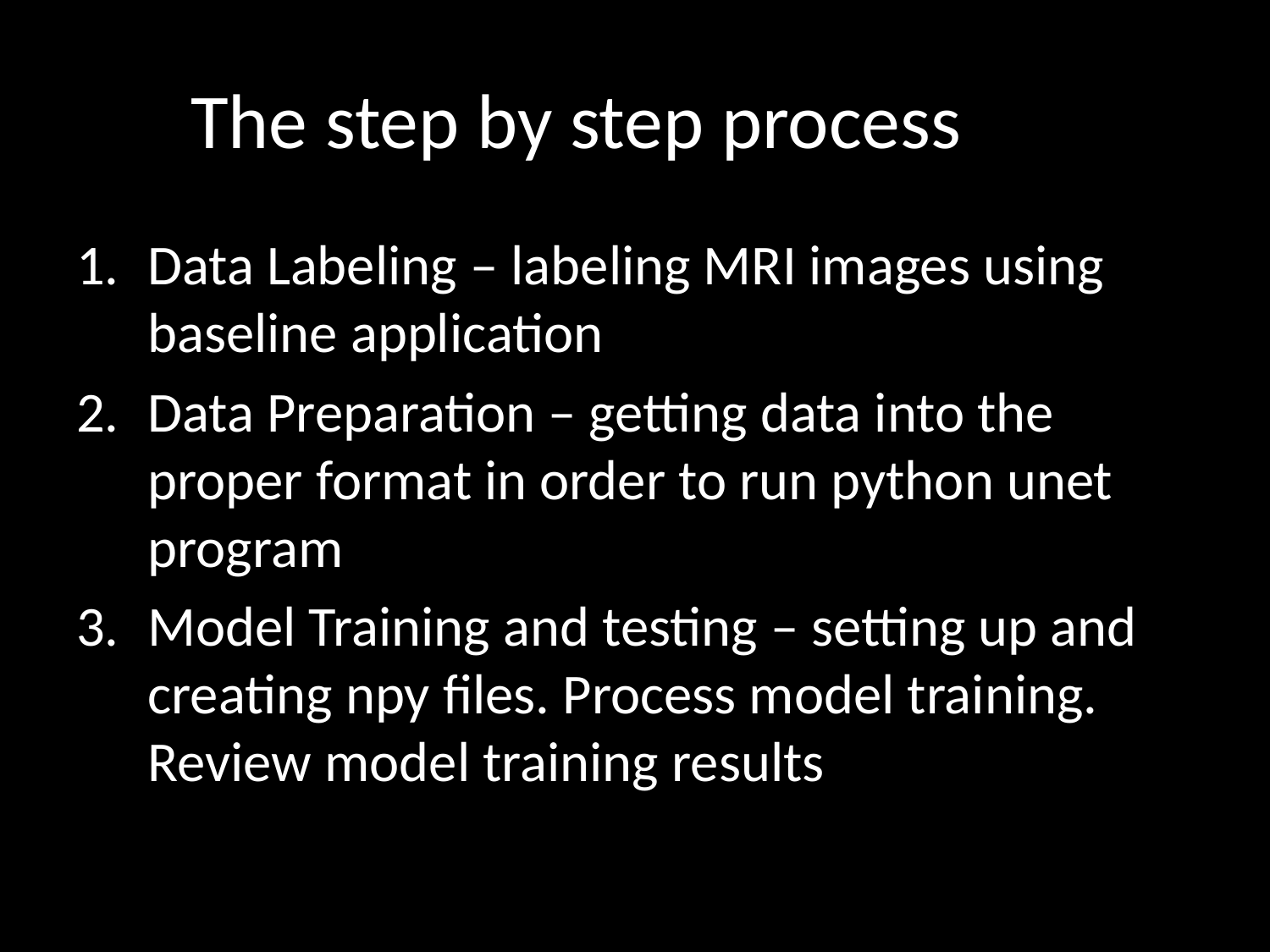

# The step by step process
Data Labeling – labeling MRI images using baseline application
Data Preparation – getting data into the proper format in order to run python unet program
Model Training and testing – setting up and creating npy files. Process model training. Review model training results